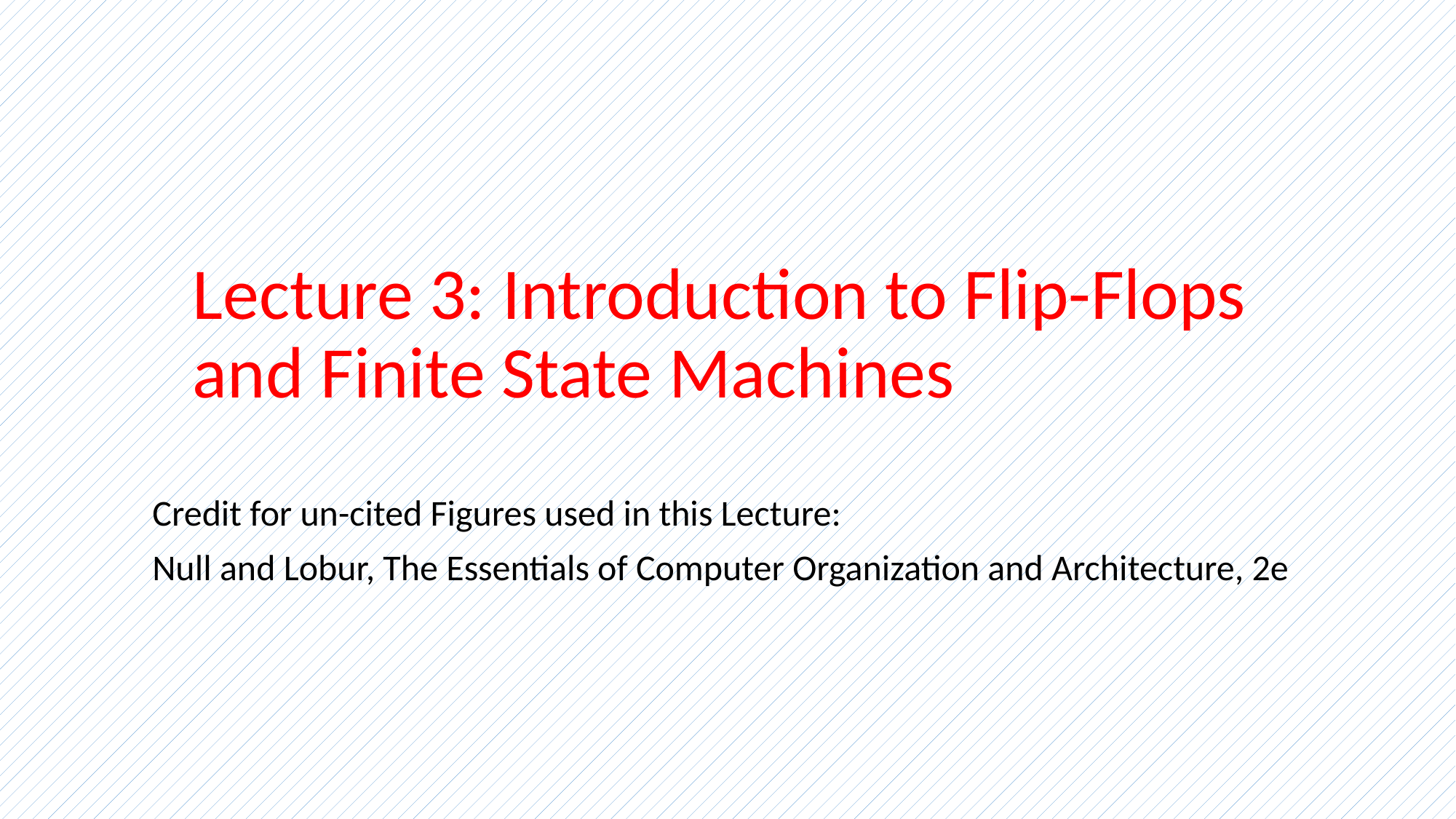

# Lecture 3: Introduction to Flip-Flops and Finite State Machines

Credit for un-cited Figures used in this Lecture:
Null and Lobur, The Essentials of Computer Organization and Architecture, 2e